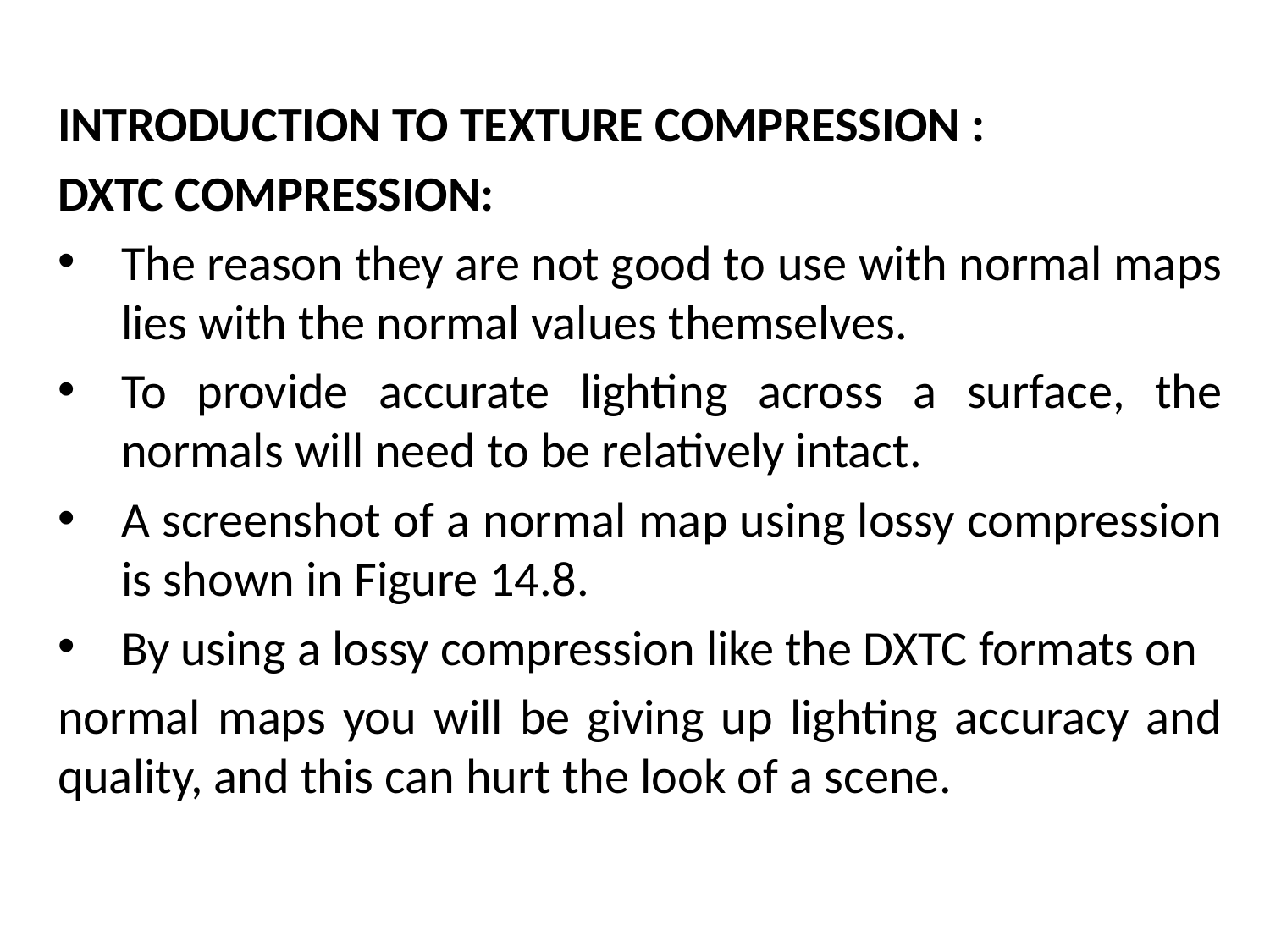

INTRODUCTION TO TEXTURE COMPRESSION :
DXTC COMPRESSION:
The reason they are not good to use with normal maps lies with the normal values themselves.
To provide accurate lighting across a surface, the normals will need to be relatively intact.
A screenshot of a normal map using lossy compression is shown in Figure 14.8.
By using a lossy compression like the DXTC formats on
normal maps you will be giving up lighting accuracy and quality, and this can hurt the look of a scene.
# The Mathematical side of games